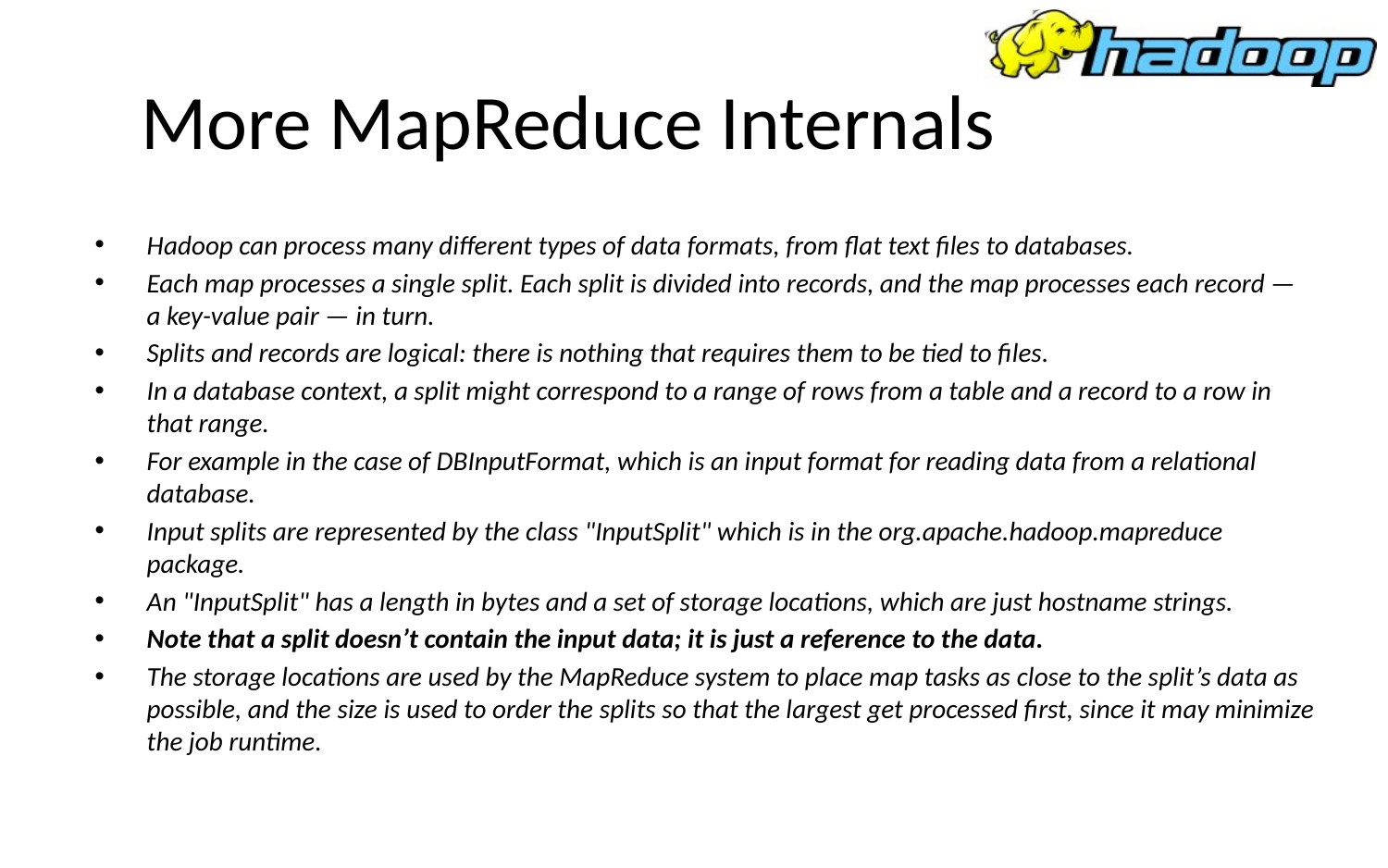

# More MapReduce Internals

Hadoop can process many different types of data formats, from flat text files to databases.
Each map processes a single split. Each split is divided into records, and the map processes each record — a key-value pair — in turn.
Splits and records are logical: there is nothing that requires them to be tied to files.
In a database context, a split might correspond to a range of rows from a table and a record to a row in that range.
For example in the case of DBInputFormat, which is an input format for reading data from a relational database.
Input splits are represented by the class "InputSplit" which is in the org.apache.hadoop.mapreduce package.
An "InputSplit" has a length in bytes and a set of storage locations, which are just hostname strings.
Note that a split doesn’t contain the input data; it is just a reference to the data.
The storage locations are used by the MapReduce system to place map tasks as close to the split’s data as possible, and the size is used to order the splits so that the largest get processed first, since it may minimize the job runtime.